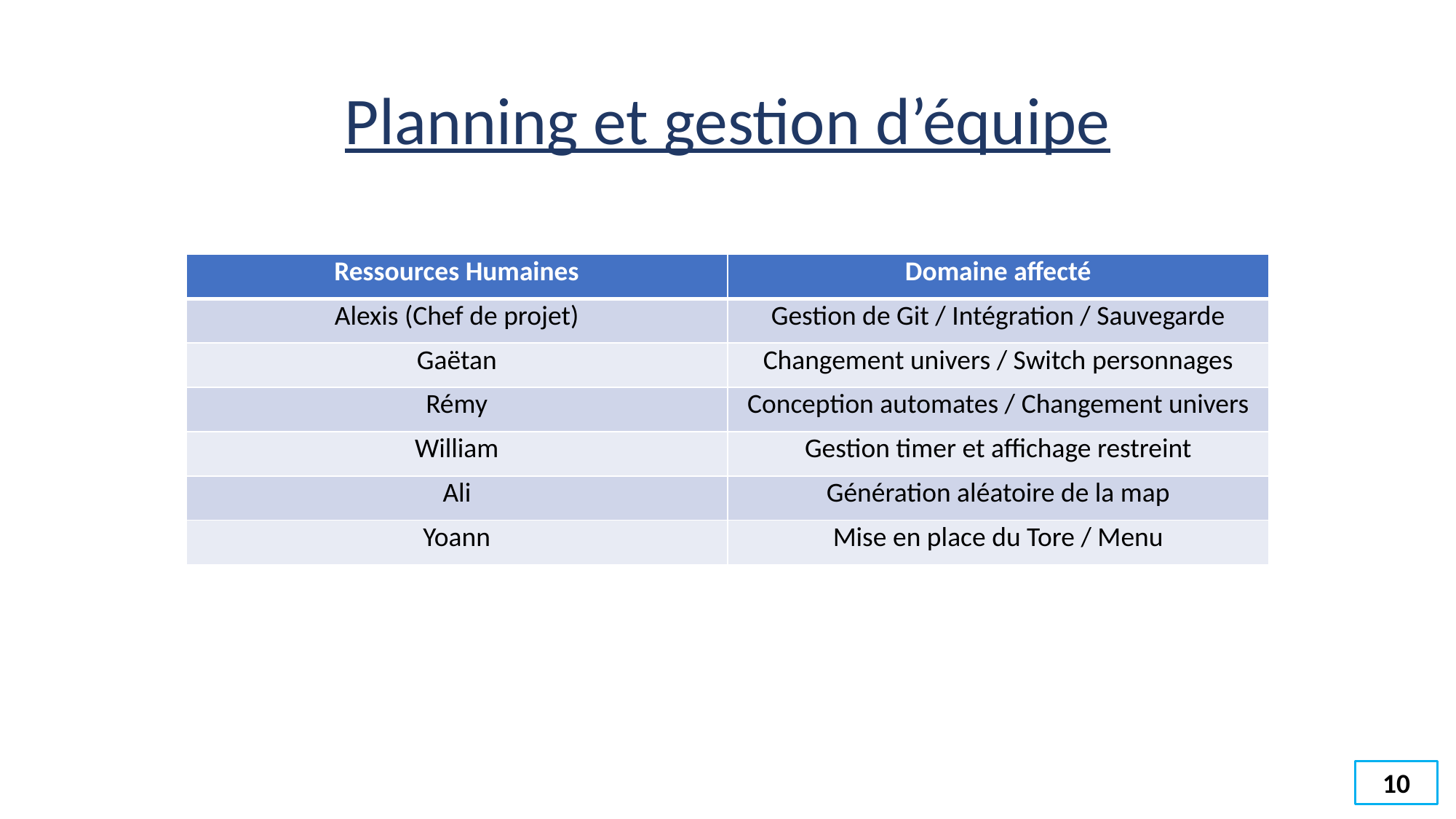

# Planning et gestion d’équipe
| Ressources Humaines | Domaine affecté |
| --- | --- |
| Alexis (Chef de projet) | Gestion de Git / Intégration / Sauvegarde |
| Gaëtan | Changement univers / Switch personnages |
| Rémy | Conception automates / Changement univers |
| William | Gestion timer et affichage restreint |
| Ali | Génération aléatoire de la map |
| Yoann | Mise en place du Tore / Menu |
10